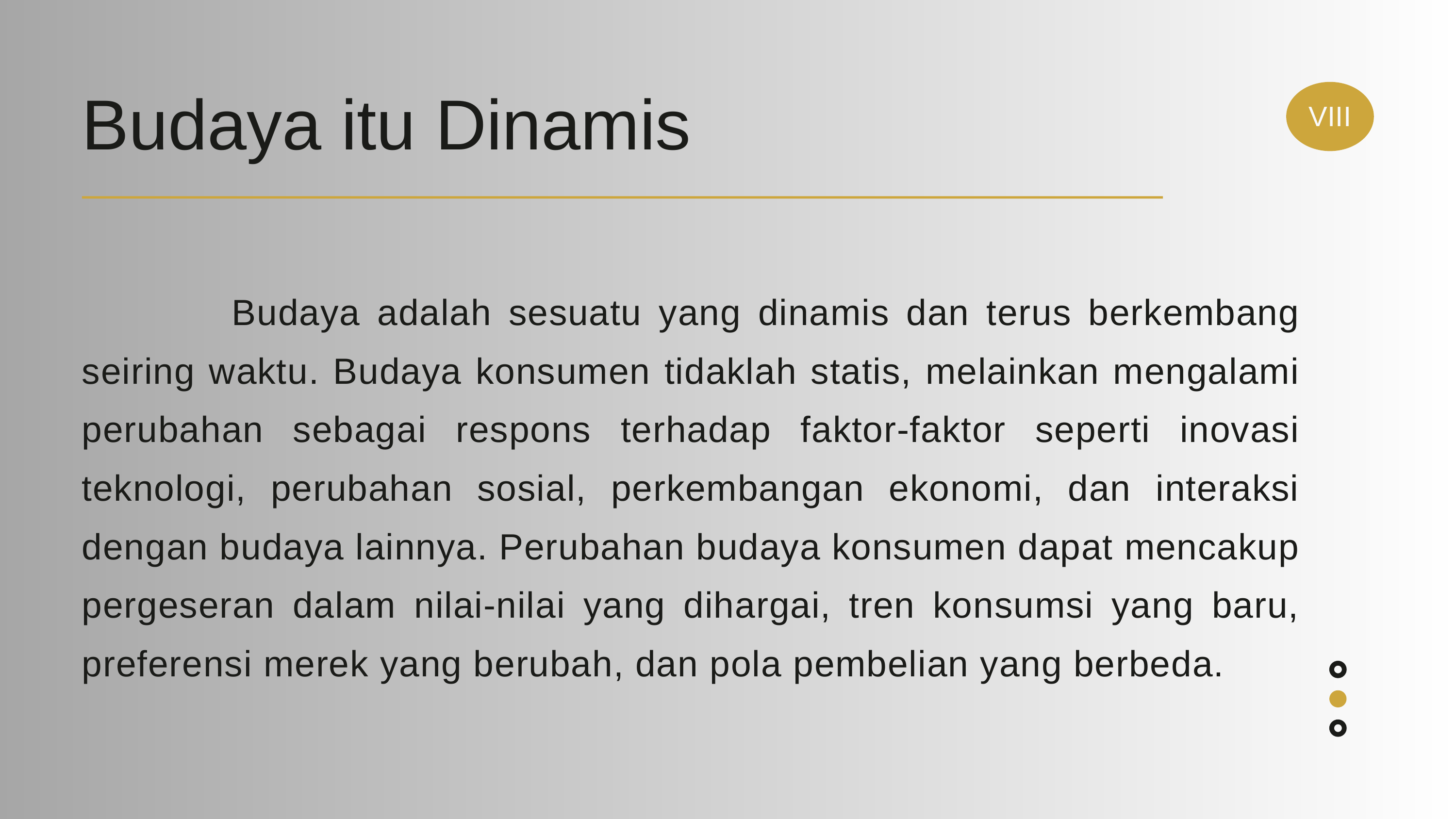

VIII
Budaya itu Dinamis

         Budaya adalah sesuatu yang dinamis dan terus berkembang seiring waktu. Budaya konsumen tidaklah statis, melainkan mengalami perubahan sebagai respons terhadap faktor-faktor seperti inovasi teknologi, perubahan sosial, perkembangan ekonomi, dan interaksi dengan budaya lainnya. Perubahan budaya konsumen dapat mencakup pergeseran dalam nilai-nilai yang dihargai, tren konsumsi yang baru, preferensi merek yang berubah, dan pola pembelian yang berbeda.